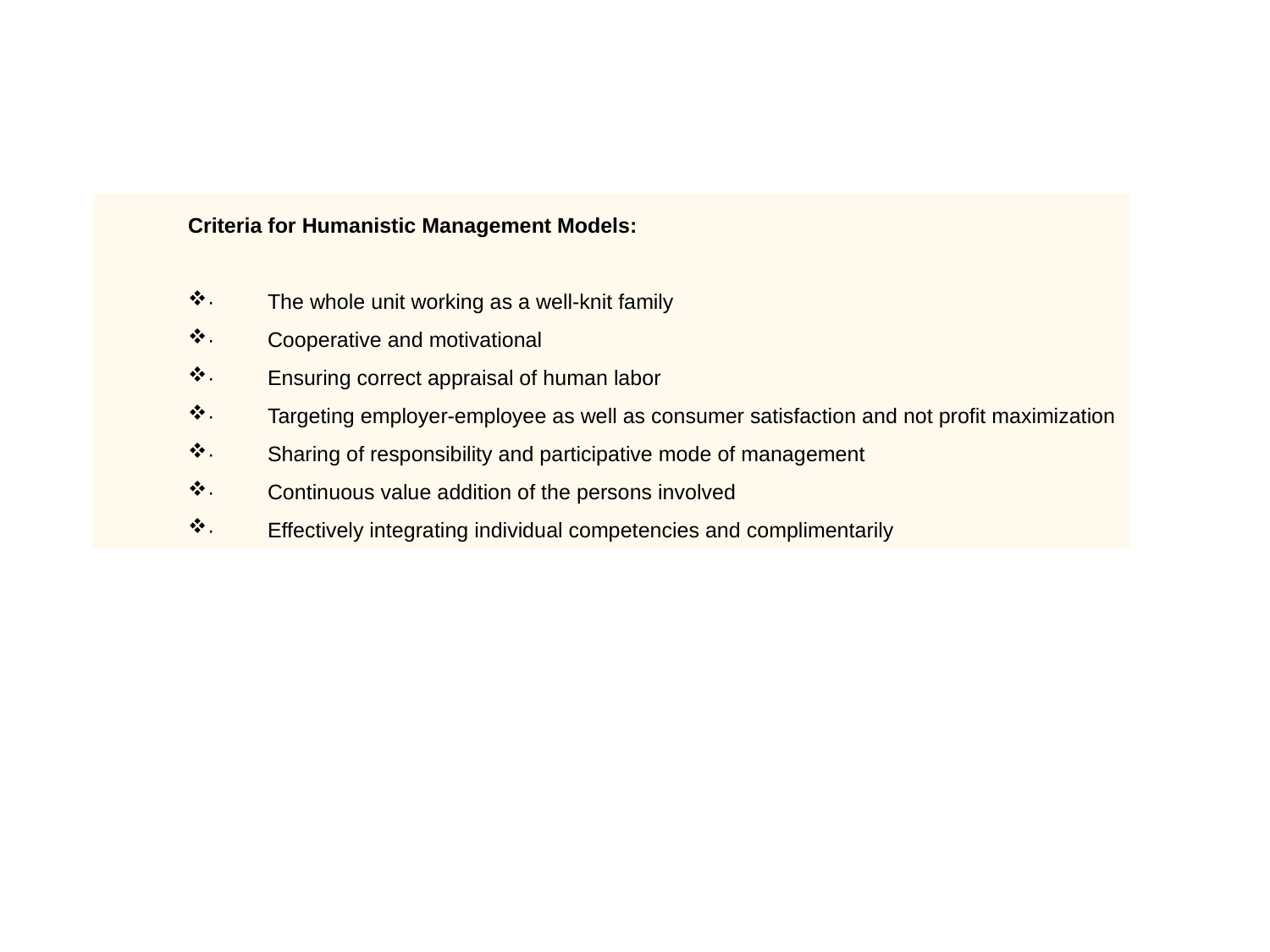

Criteria for Humanistic Management Models:

·         The whole unit working as a well-knit family
·         Cooperative and motivational
·         Ensuring correct appraisal of human labor
·         Targeting employer-employee as well as consumer satisfaction and not profit maximization
·         Sharing of responsibility and participative mode of management
·         Continuous value addition of the persons involved
·         Effectively integrating individual competencies and complimentarily